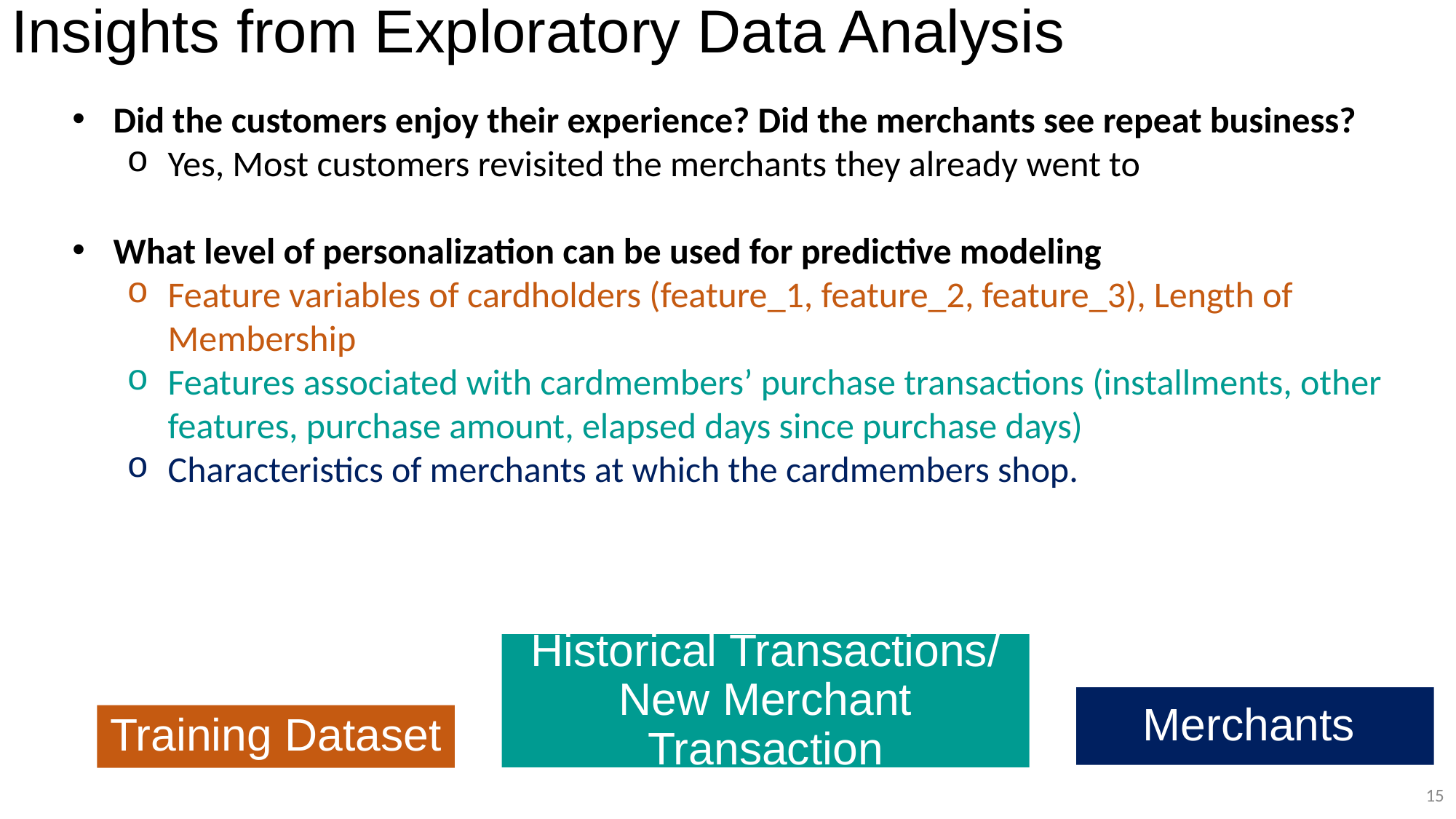

# Insights from Exploratory Data Analysis
Did the customers enjoy their experience? Did the merchants see repeat business?
Yes, Most customers revisited the merchants they already went to

What level of personalization can be used for predictive modeling
Feature variables of cardholders (feature_1, feature_2, feature_3), Length of Membership
Features associated with cardmembers’ purchase transactions (installments, other features, purchase amount, elapsed days since purchase days)
Characteristics of merchants at which the cardmembers shop.

Historical Transactions/
New Merchant Transaction
Merchants
Training Dataset
15